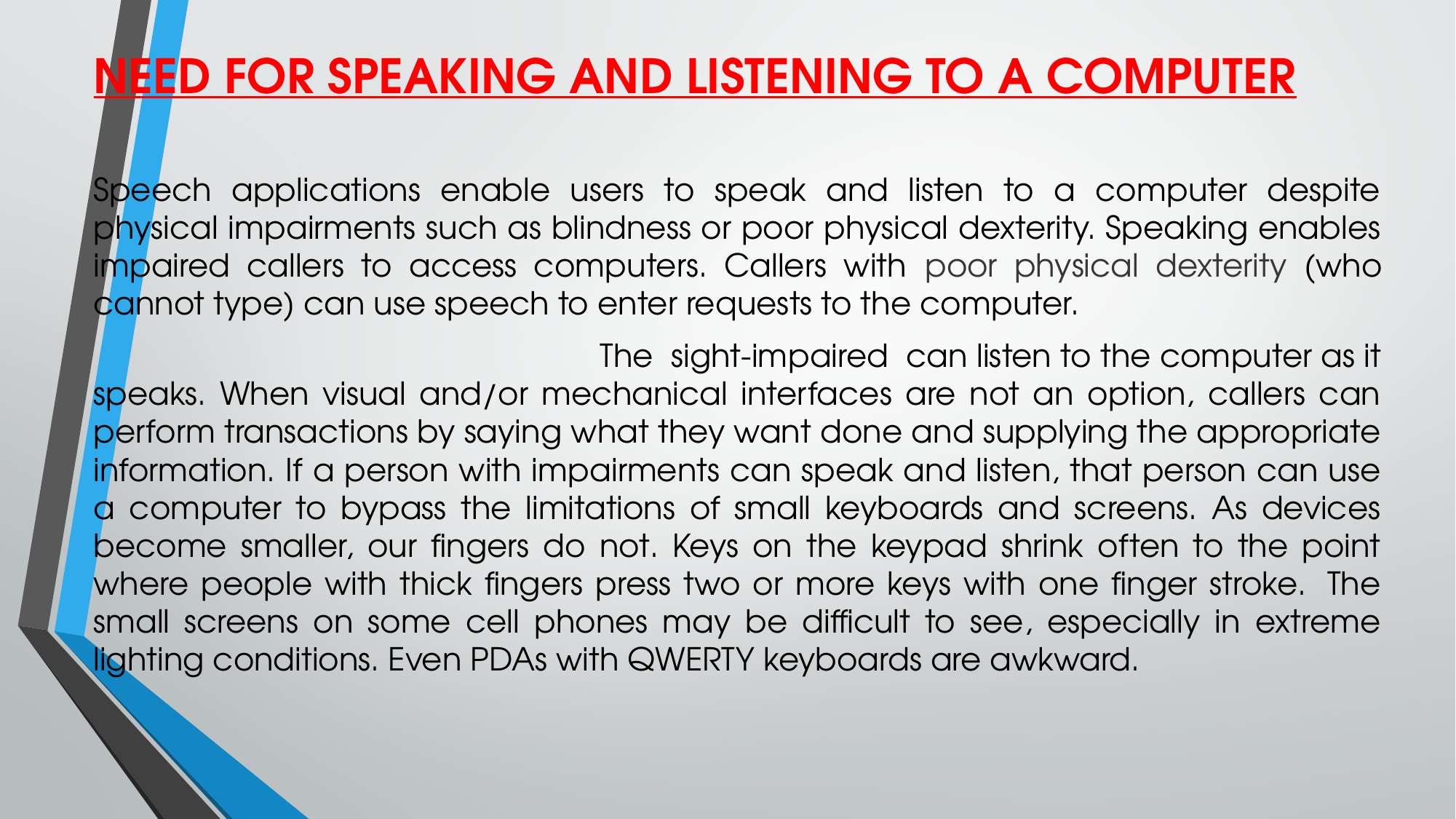

need for speaking and listening to a computer

Speech applications enable users to speak and listen to a computer despite physical impairments such as blindness or poor physical dexterity. Speaking enables impaired callers to access computers. Callers with poor physical dexterity (who cannot type) can use speech to enter requests to the computer.
                                                                           The  sight-impaired  can listen to the computer as it speaks. When visual and/or mechanical interfaces are not an option, callers can perform transactions by saying what they want done and supplying the appropriate information. If a person with impairments can speak and listen, that person can use a computer to bypass the limitations of small keyboards and screens. As devices become smaller, our fingers do not. Keys on the keypad shrink often to the point where people with thick fingers press two or more keys with one finger stroke.  The small screens on some cell phones may be difficult to see, especially in extreme lighting conditions. Even PDAs with QWERTY keyboards are awkward.